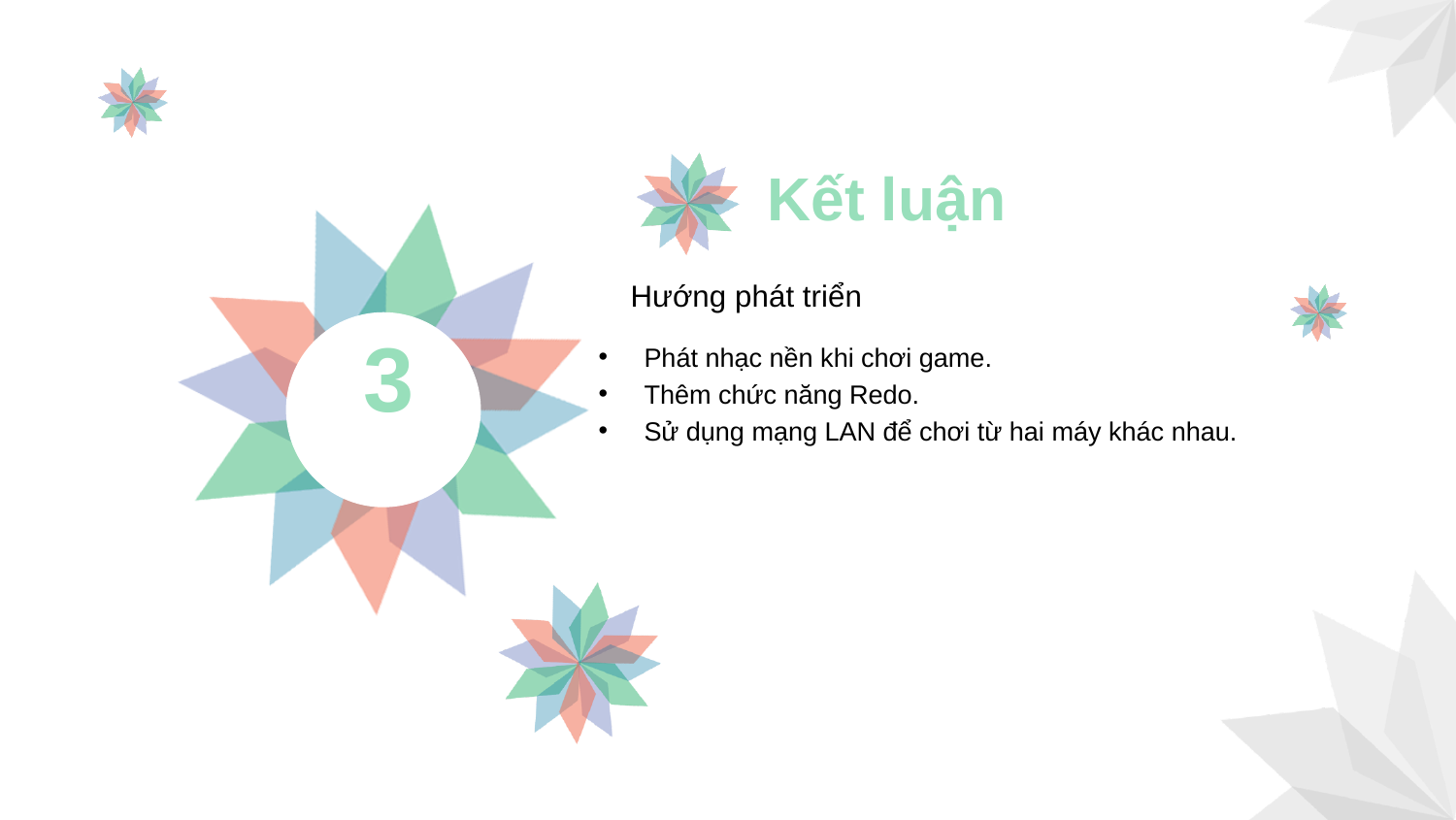

Kết luận
Hướng phát triển
Phát nhạc nền khi chơi game.
Thêm chức năng Redo.
Sử dụng mạng LAN để chơi từ hai máy khác nhau.
3